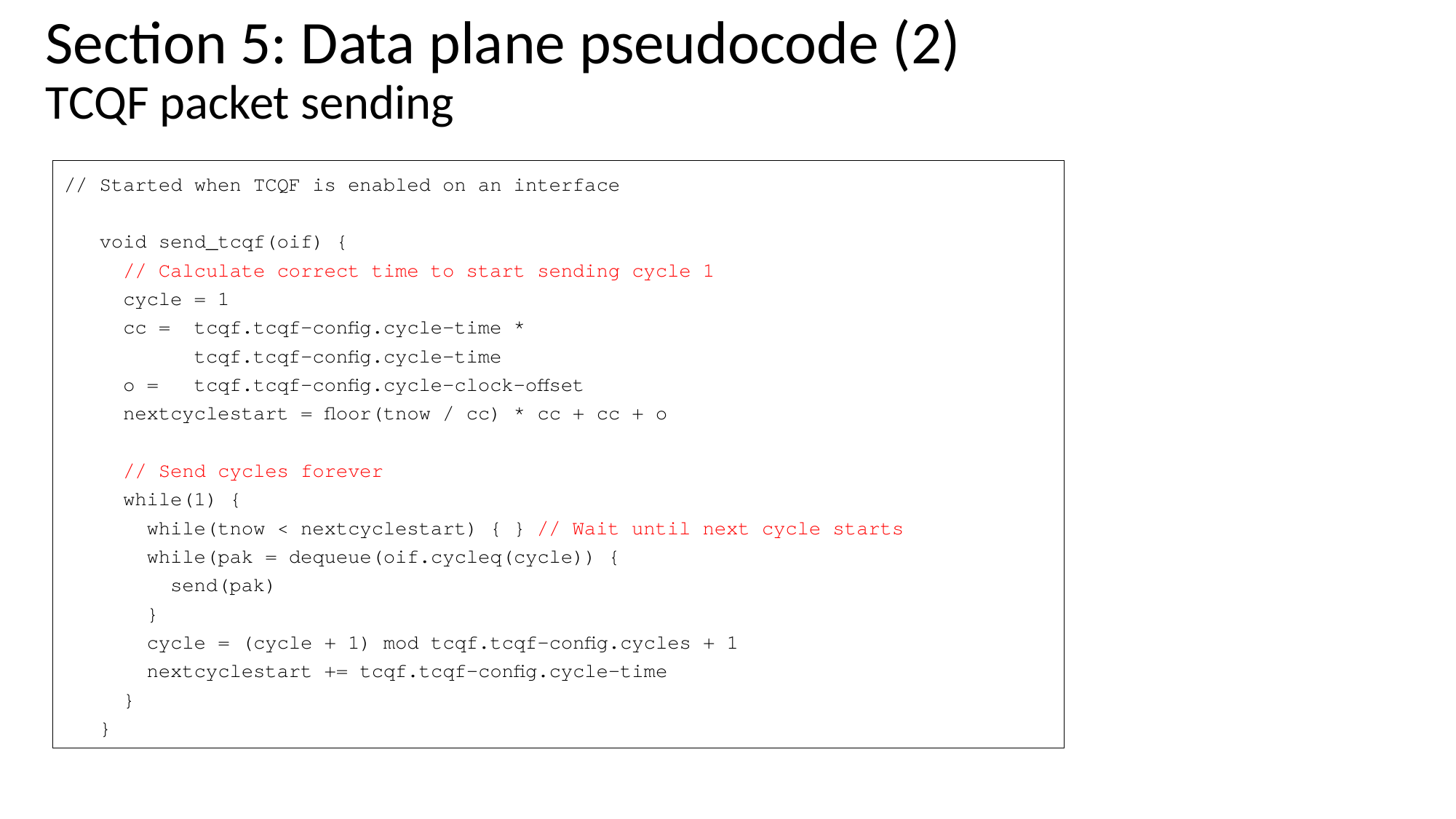

# Section 5: Data plane pseudocode (2) TCQF packet sending
// Started when TCQF is enabled on an interface

   void send_tcqf(oif) {
     // Calculate correct time to start sending cycle 1
     cycle = 1
     cc =  tcqf.tcqf-config.cycle-time *
           tcqf.tcqf-config.cycle-time
     o =   tcqf.tcqf-config.cycle-clock-offset
     nextcyclestart = floor(tnow / cc) * cc + cc + o

     // Send cycles forever
     while(1) {
       while(tnow < nextcyclestart) { } // Wait until next cycle starts
       while(pak = dequeue(oif.cycleq(cycle)) {
         send(pak)
       }
       cycle = (cycle + 1) mod tcqf.tcqf-config.cycles + 1
       nextcyclestart += tcqf.tcqf-config.cycle-time
     }
   }